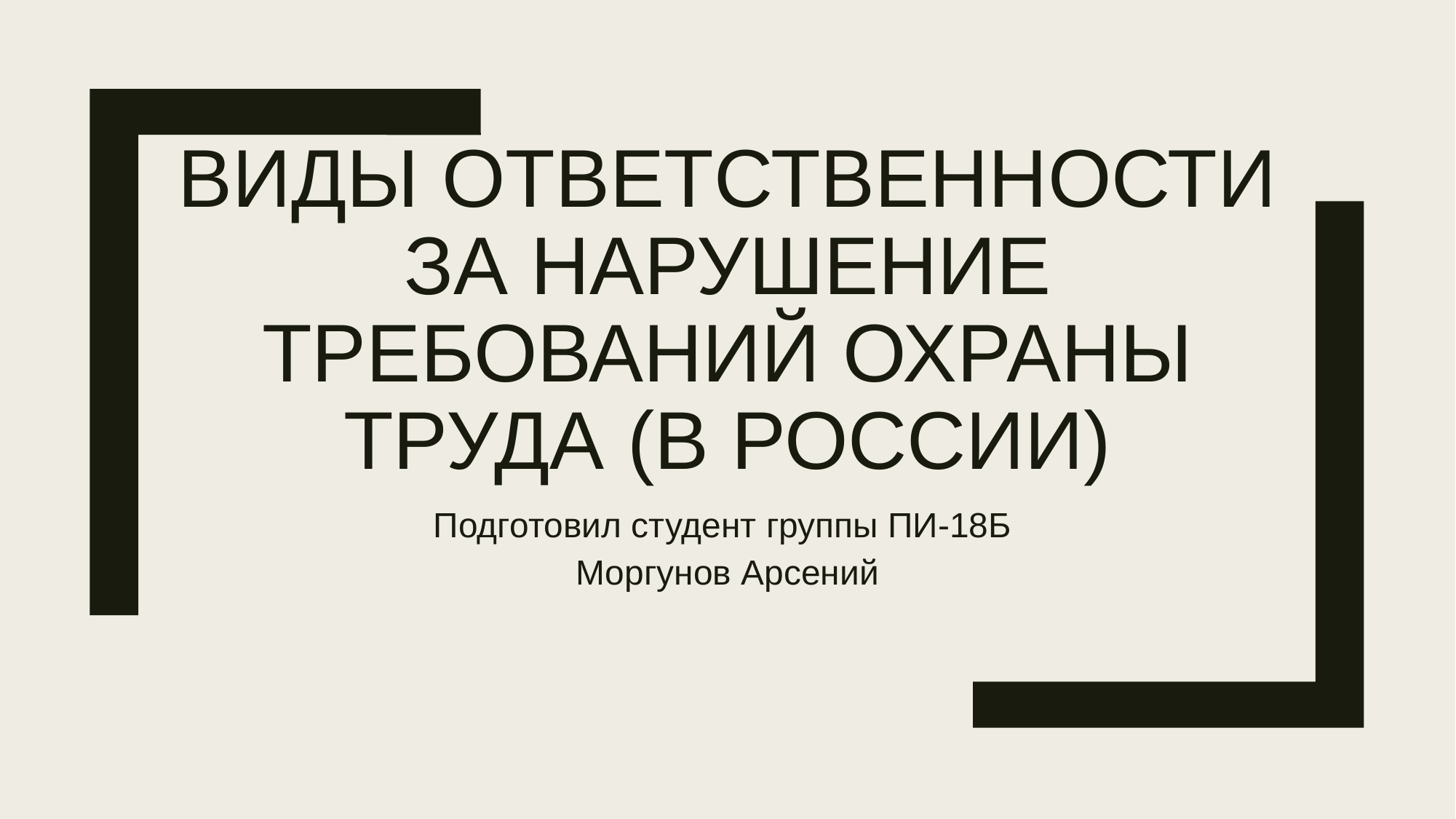

# Виды ответственности за нарушение требований охраны труда (В России)
Подготовил студент группы ПИ-18Б
Моргунов Арсений